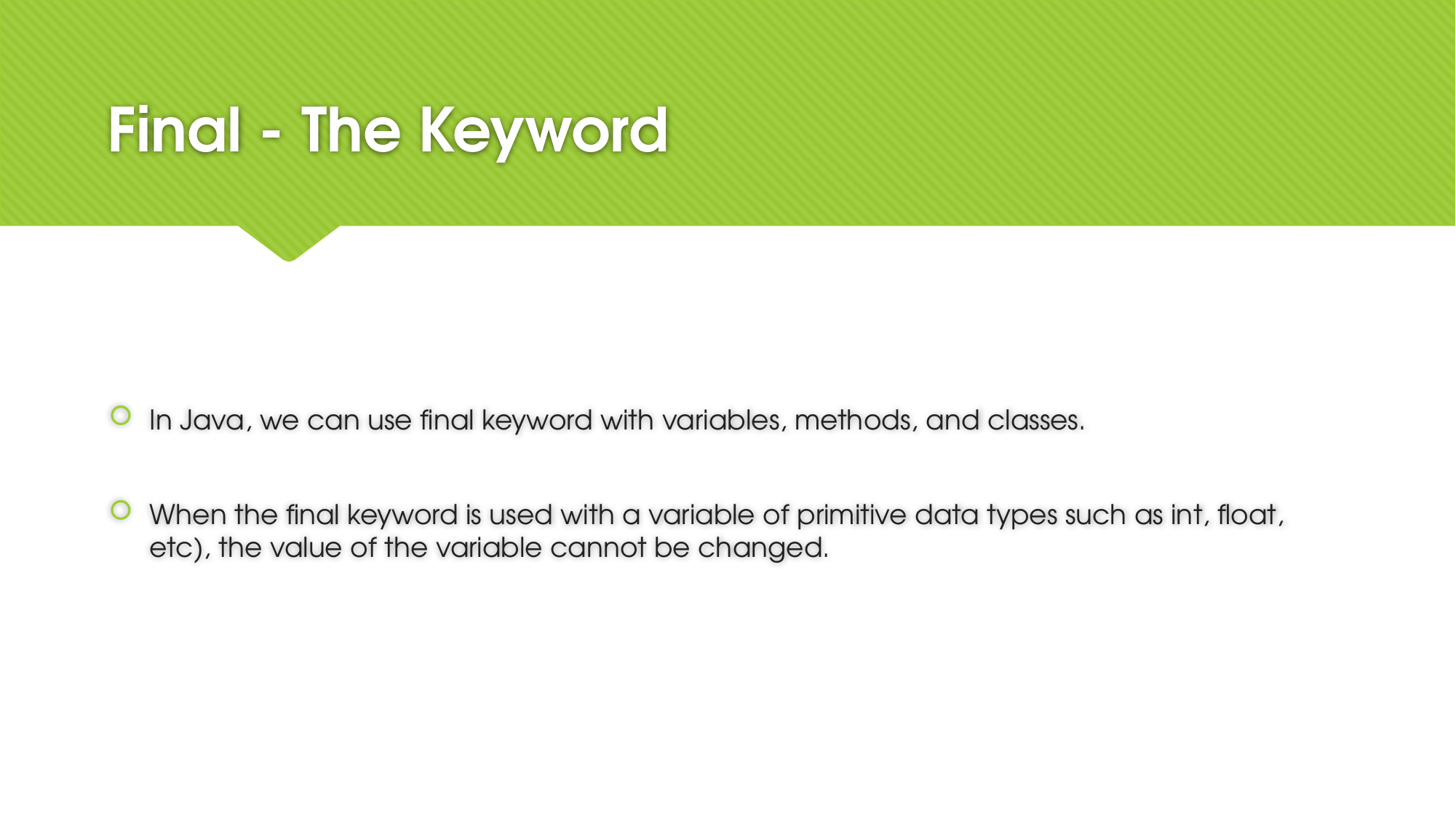

# Final - The Keyword
In Java, we can use final keyword with variables, methods, and classes.

When the final keyword is used with a variable of primitive data types such as int, float, etc), the value of the variable cannot be changed.